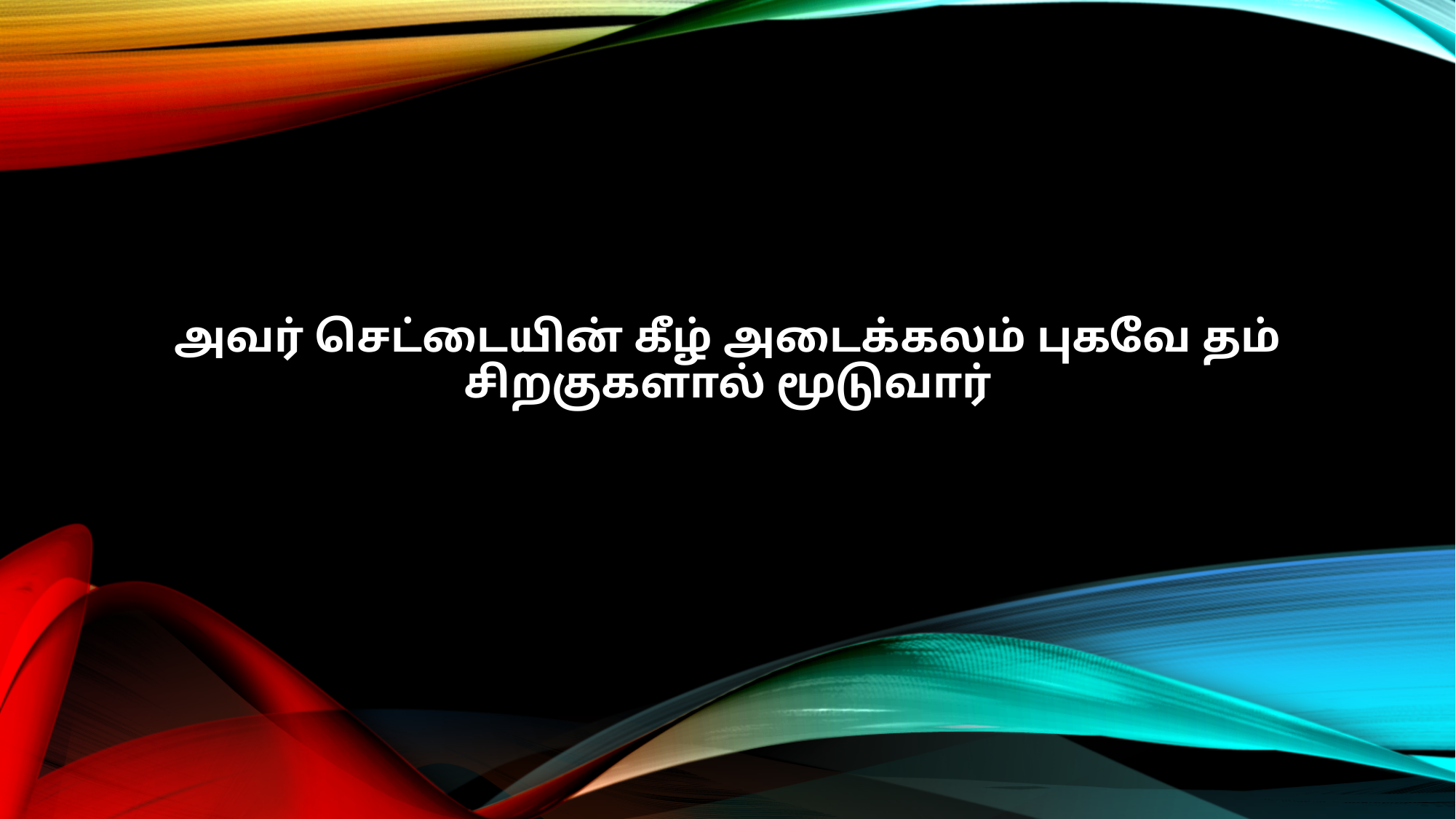

அவர் செட்டையின் கீழ் அடைக்கலம் புகவே தம்
சிறகுகளால் மூடுவார்